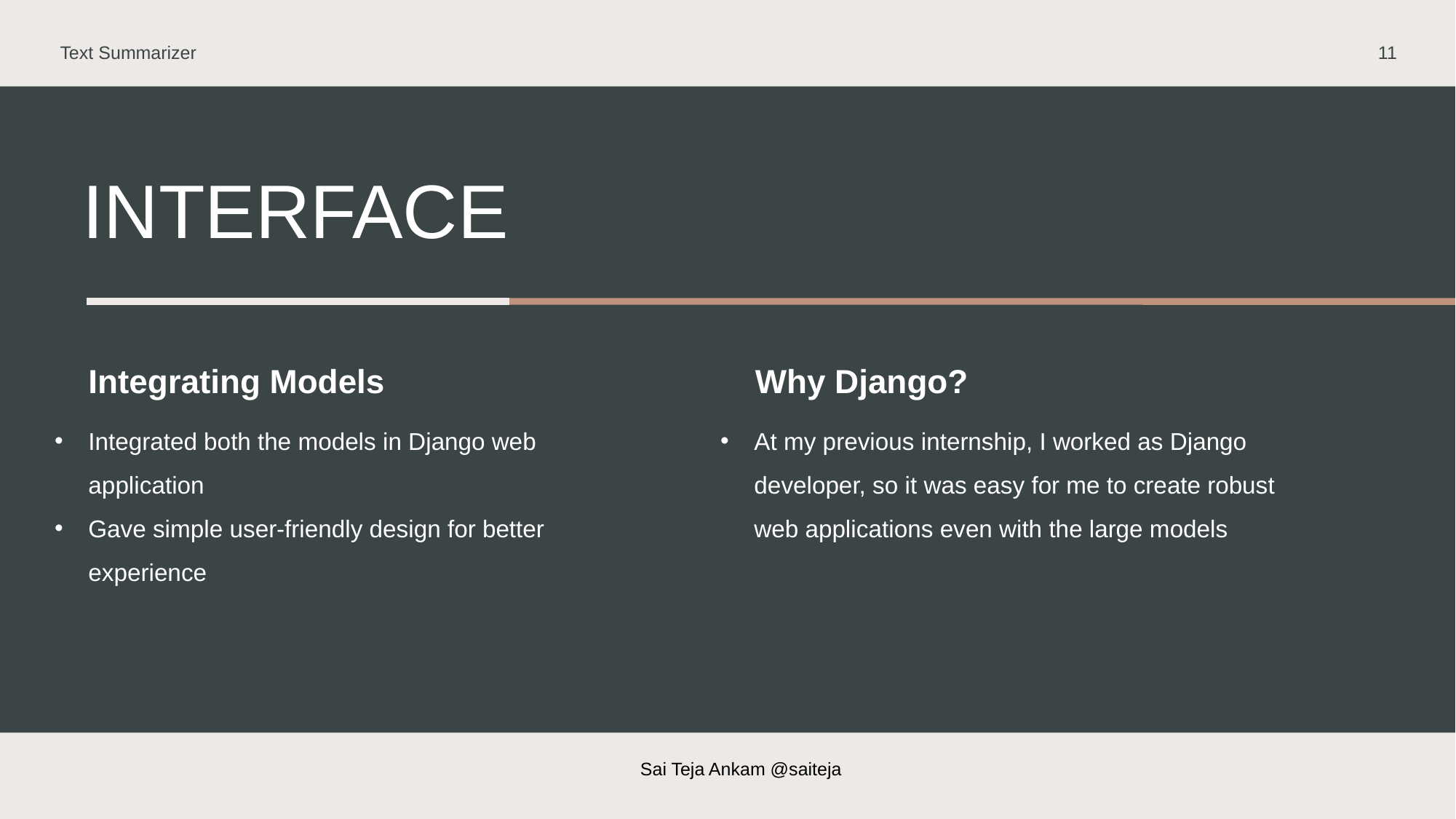

Text Summarizer
11
# Interface
Integrating Models
Why Django?
Integrated both the models in Django web application
Gave simple user-friendly design for better experience
At my previous internship, I worked as Django developer, so it was easy for me to create robust web applications even with the large models
Sai Teja Ankam @saiteja